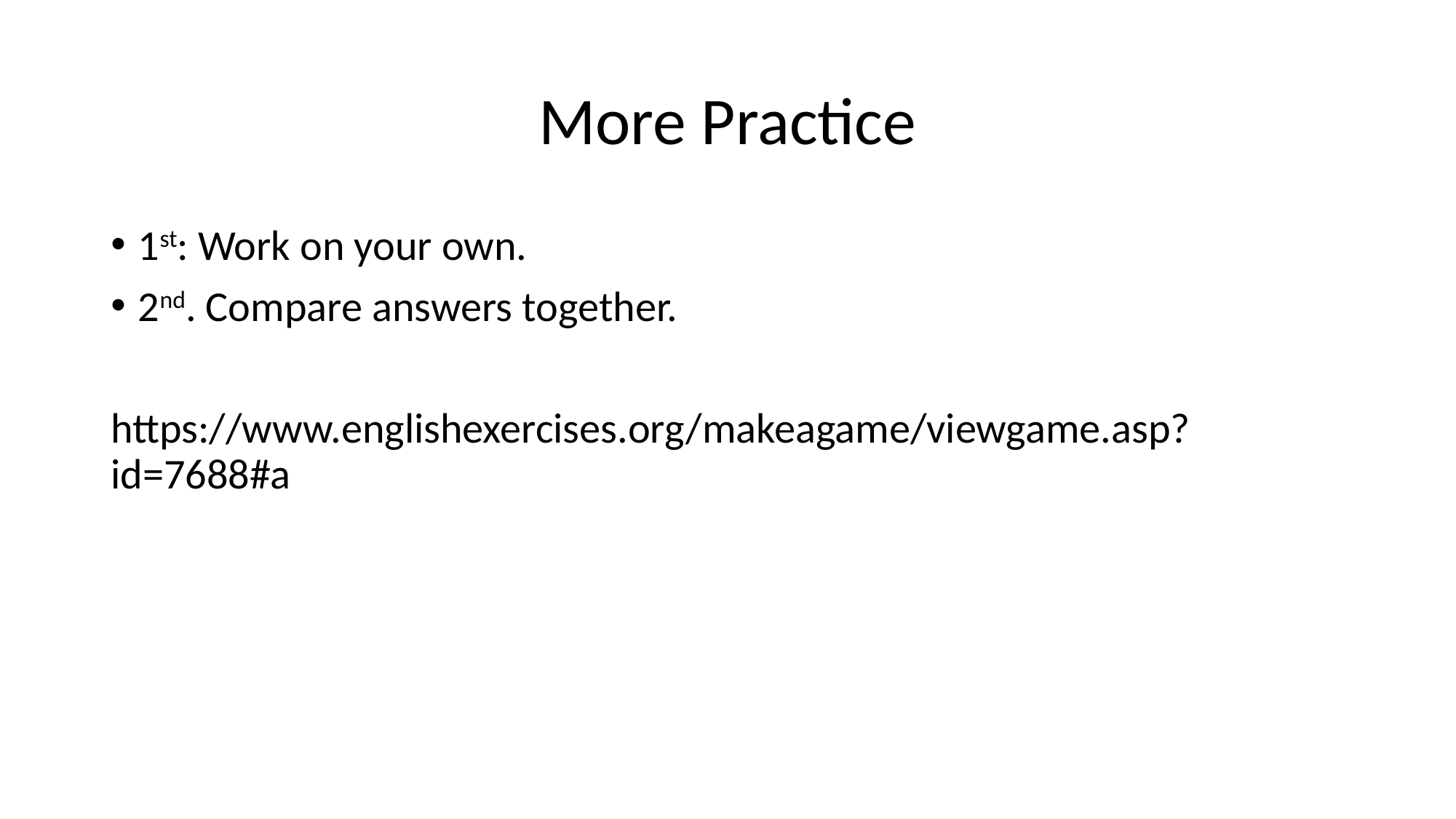

# More Practice
1st: Work on your own.
2nd. Compare answers together.

https://www.englishexercises.org/makeagame/viewgame.asp?id=7688#a